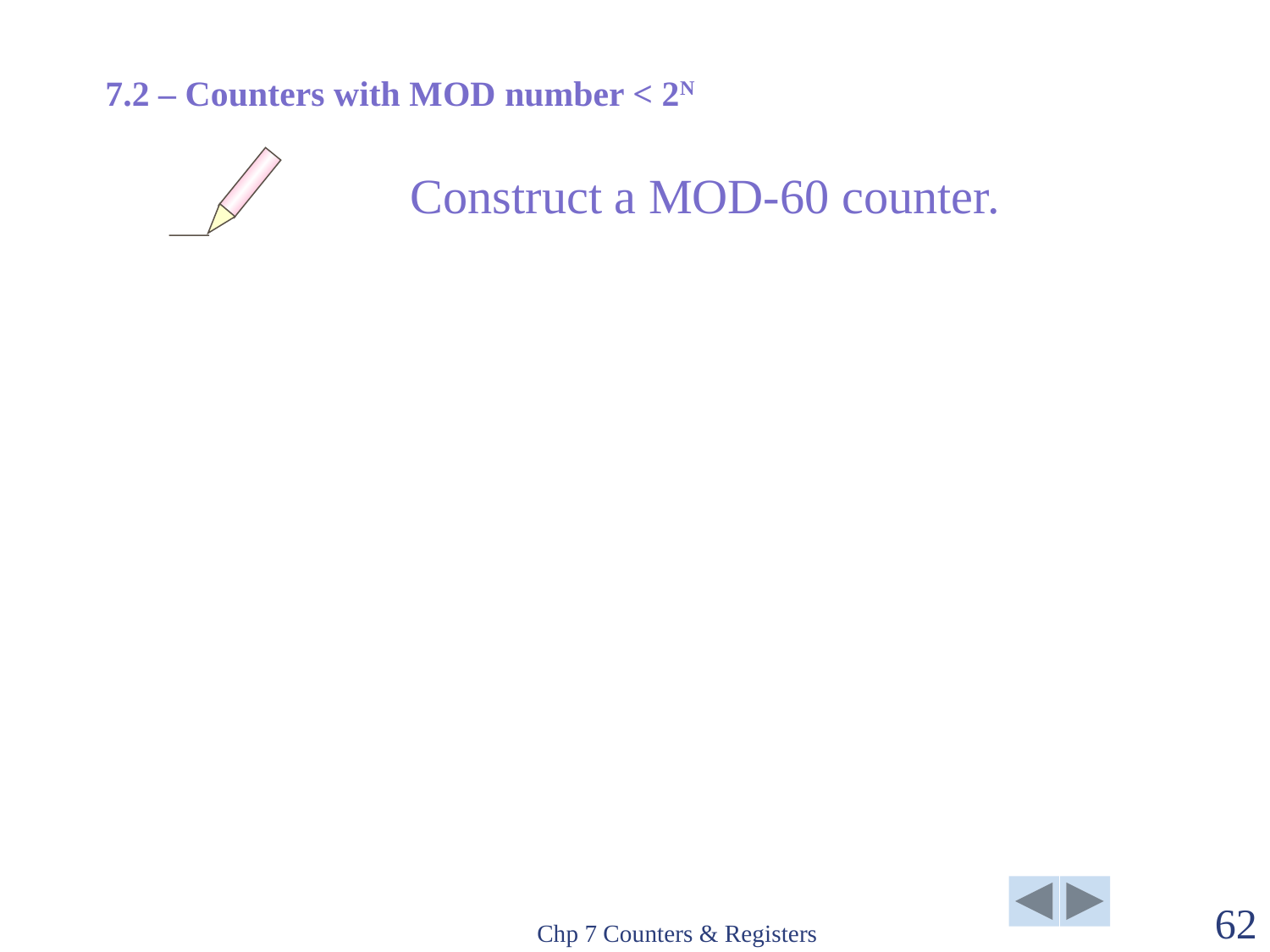

7.2 – Counters with MOD number < 2N

# Construct a MOD-60 counter.
Chp 7 Counters & Registers
62